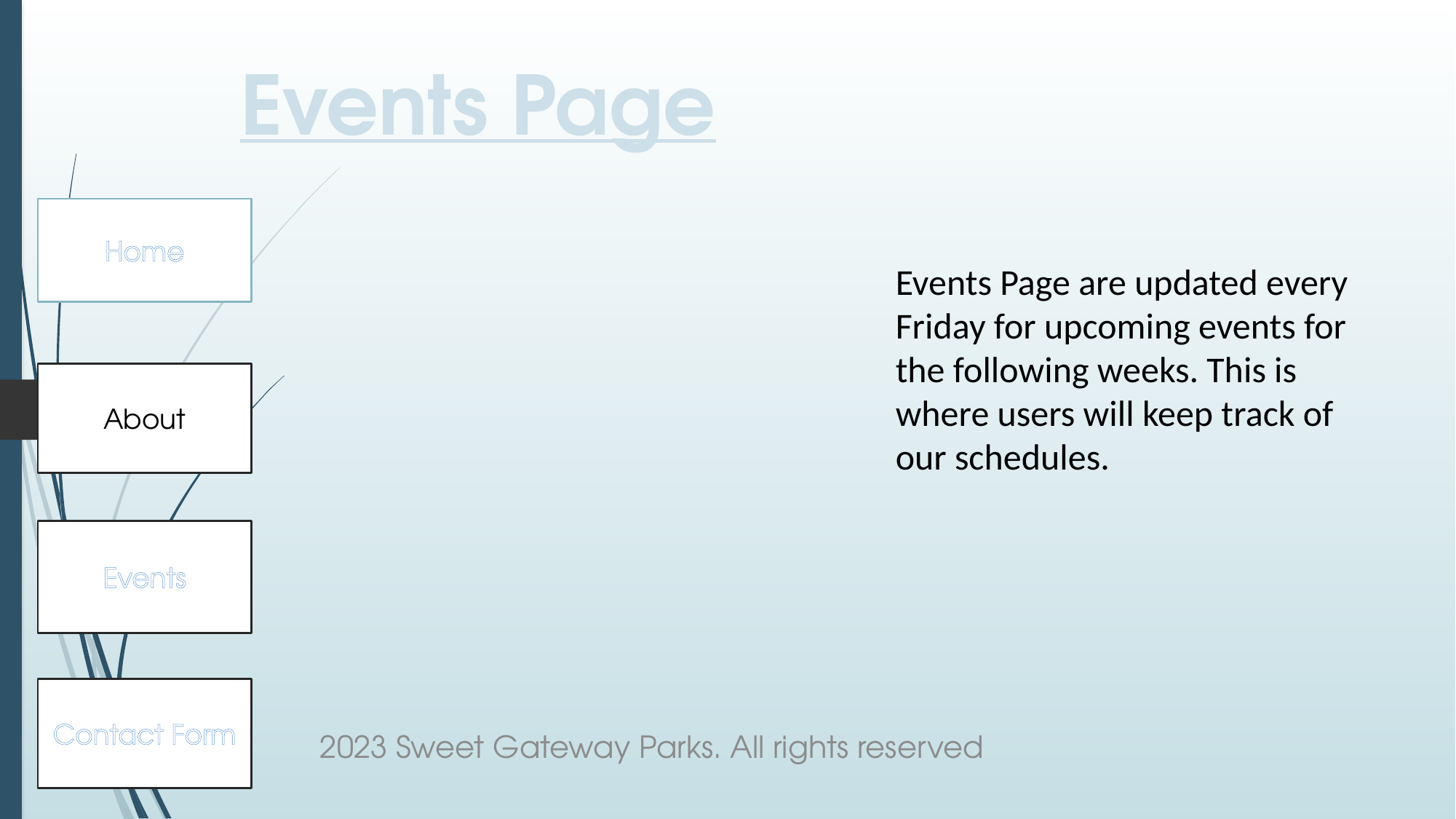

Events Page
Home
Events Page are updated every Friday for upcoming events for the following weeks. This is where users will keep track of our schedules.
About

Events
Contact Form
2023 Sweet Gateway Parks. All rights reserved